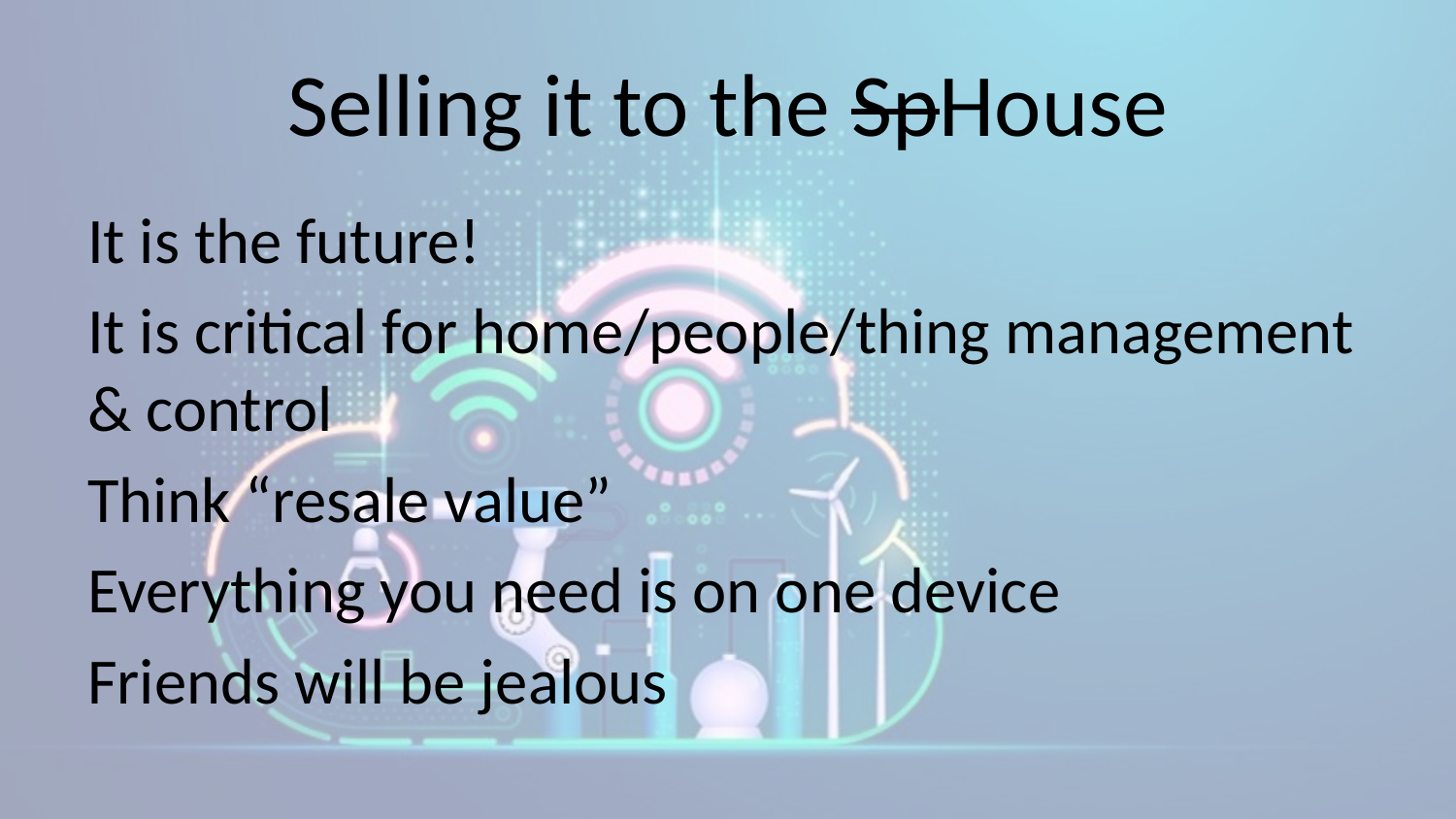

# Selling it to the SpHouse
It is the future!
It is critical for home/people/thing management & control
Think “resale value”
Everything you need is on one device
Friends will be jealous